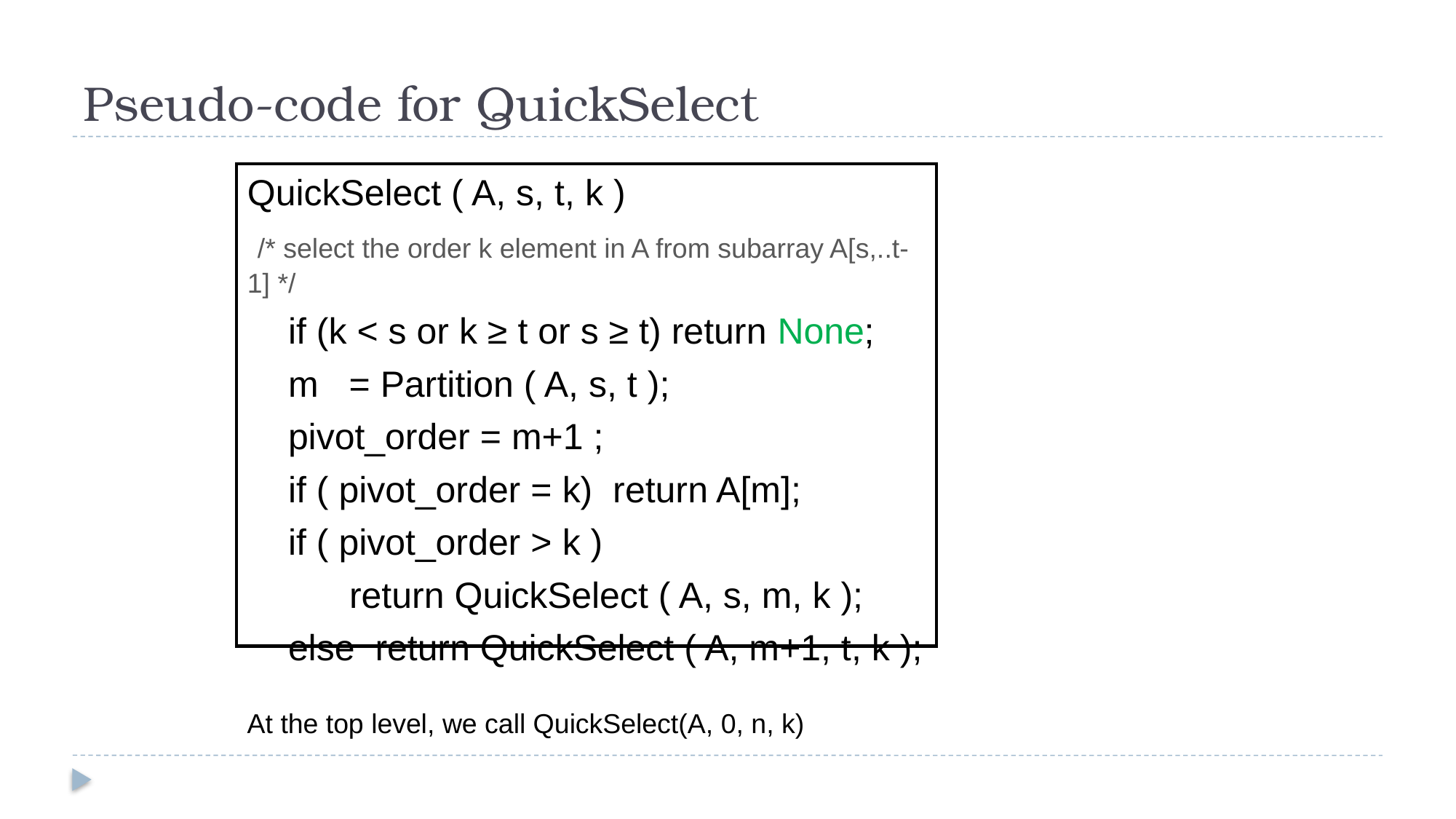

# Pseudo-code for QuickSelect
QuickSelect ( A, s, t, k )
 /* select the order k element in A from subarray A[s,..t-1] */
    if (k < s or k ≥ t or s ≥ t) return None;
    m   = Partition ( A, s, t );
    pivot_order = m+1 ;
    if ( pivot_order = k)  return A[m];
    if ( pivot_order > k )
          return QuickSelect ( A, s, m, k );
    else  return QuickSelect ( A, m+1, t, k );

At the top level, we call QuickSelect(A, 0, n, k)